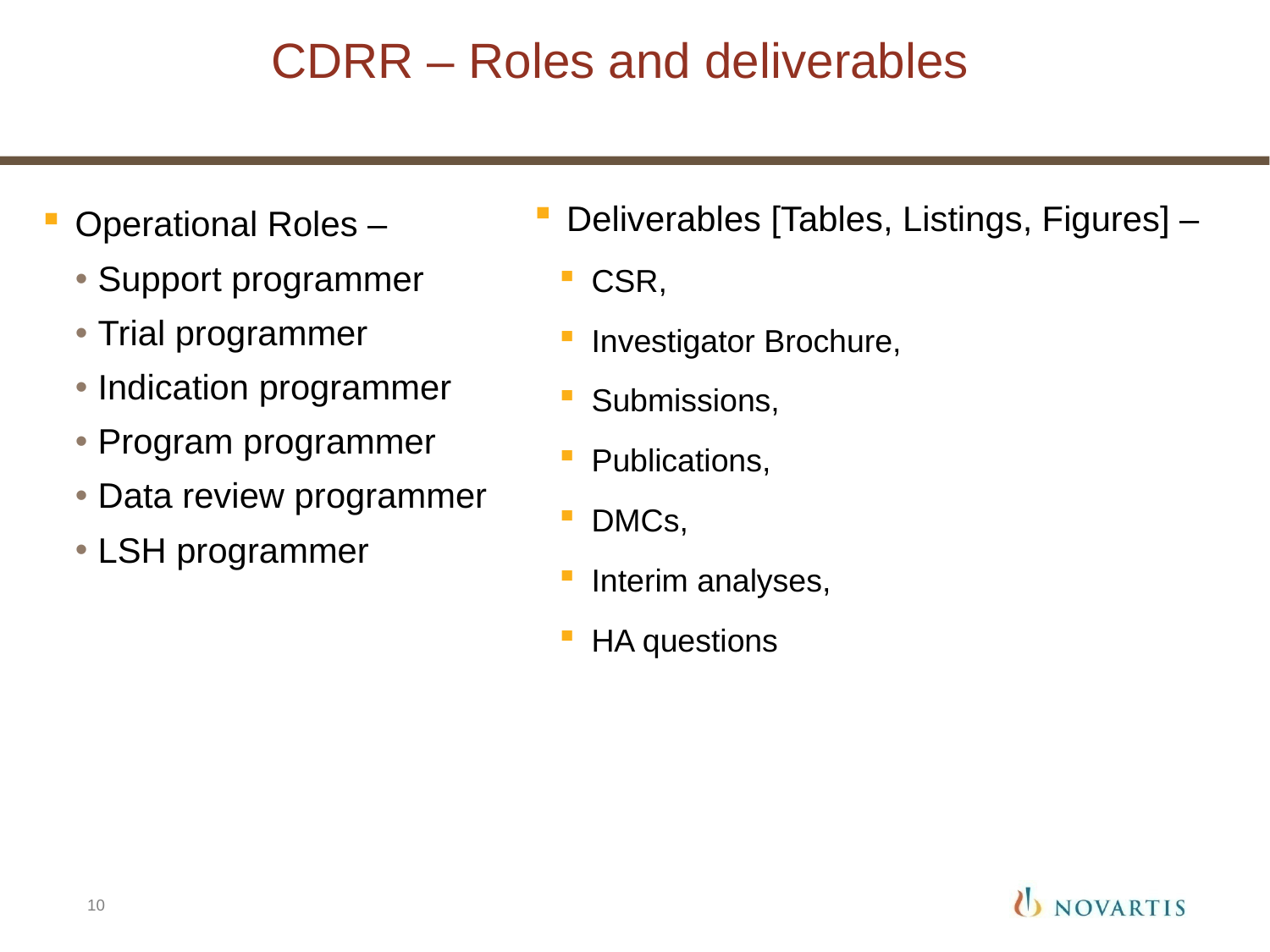

# CDRR – Roles and deliverables
Deliverables [Tables, Listings, Figures] –
CSR,
Investigator Brochure,
Submissions,
Publications,
DMCs,
Interim analyses,
HA questions

Operational Roles –
Support programmer
Trial programmer
Indication programmer
Program programmer
Data review programmer
LSH programmer

10